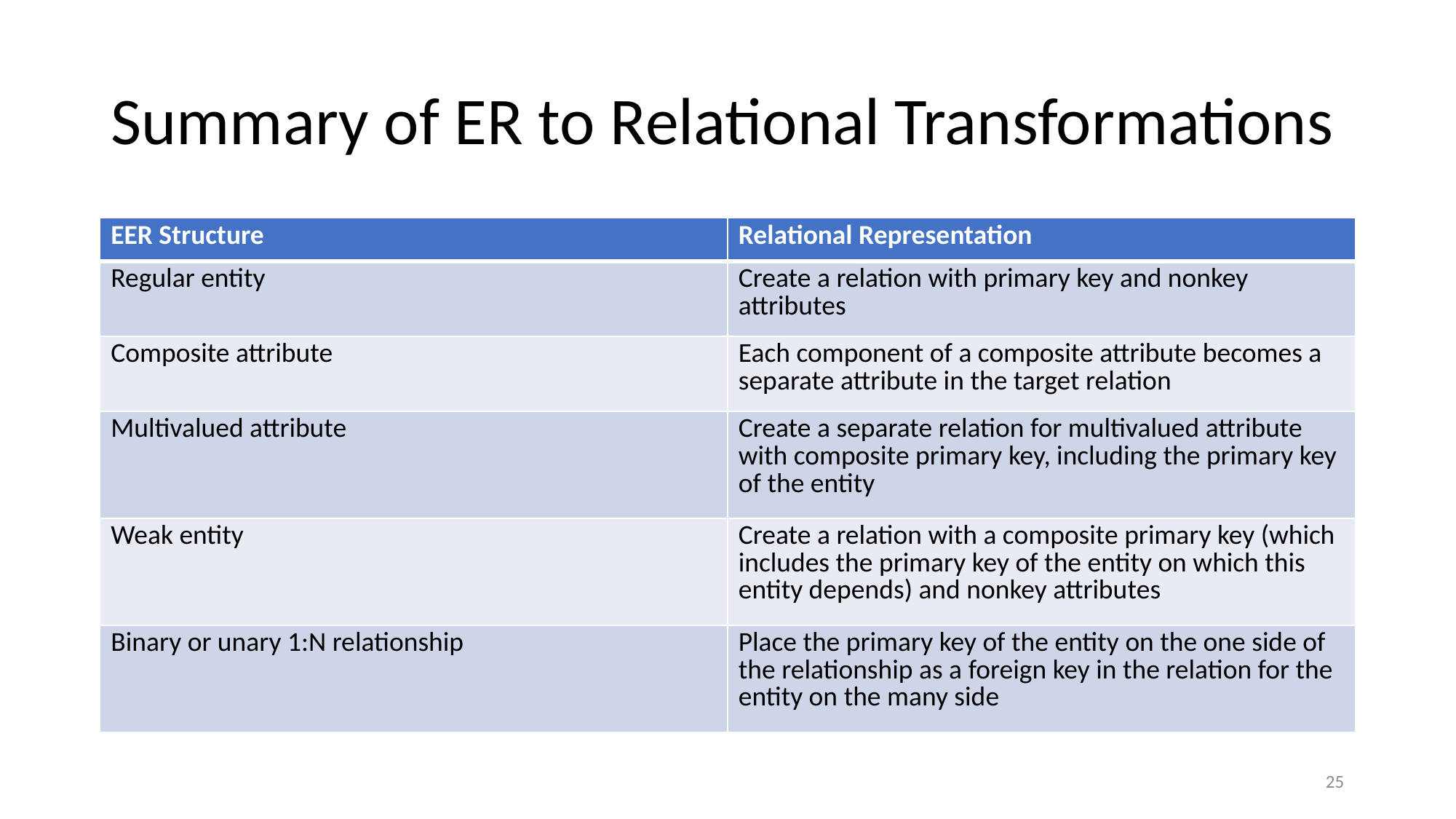

# Summary of ER to Relational Transformations
| EER Structure | Relational Representation |
| --- | --- |
| Regular entity | Create a relation with primary key and nonkey attributes |
| Composite attribute | Each component of a composite attribute becomes a separate attribute in the target relation |
| Multivalued attribute | Create a separate relation for multivalued attribute with composite primary key, including the primary key of the entity |
| Weak entity | Create a relation with a composite primary key (which includes the primary key of the entity on which this entity depends) and nonkey attributes |
| Binary or unary 1:N relationship | Place the primary key of the entity on the one side of the relationship as a foreign key in the relation for the entity on the many side |
25